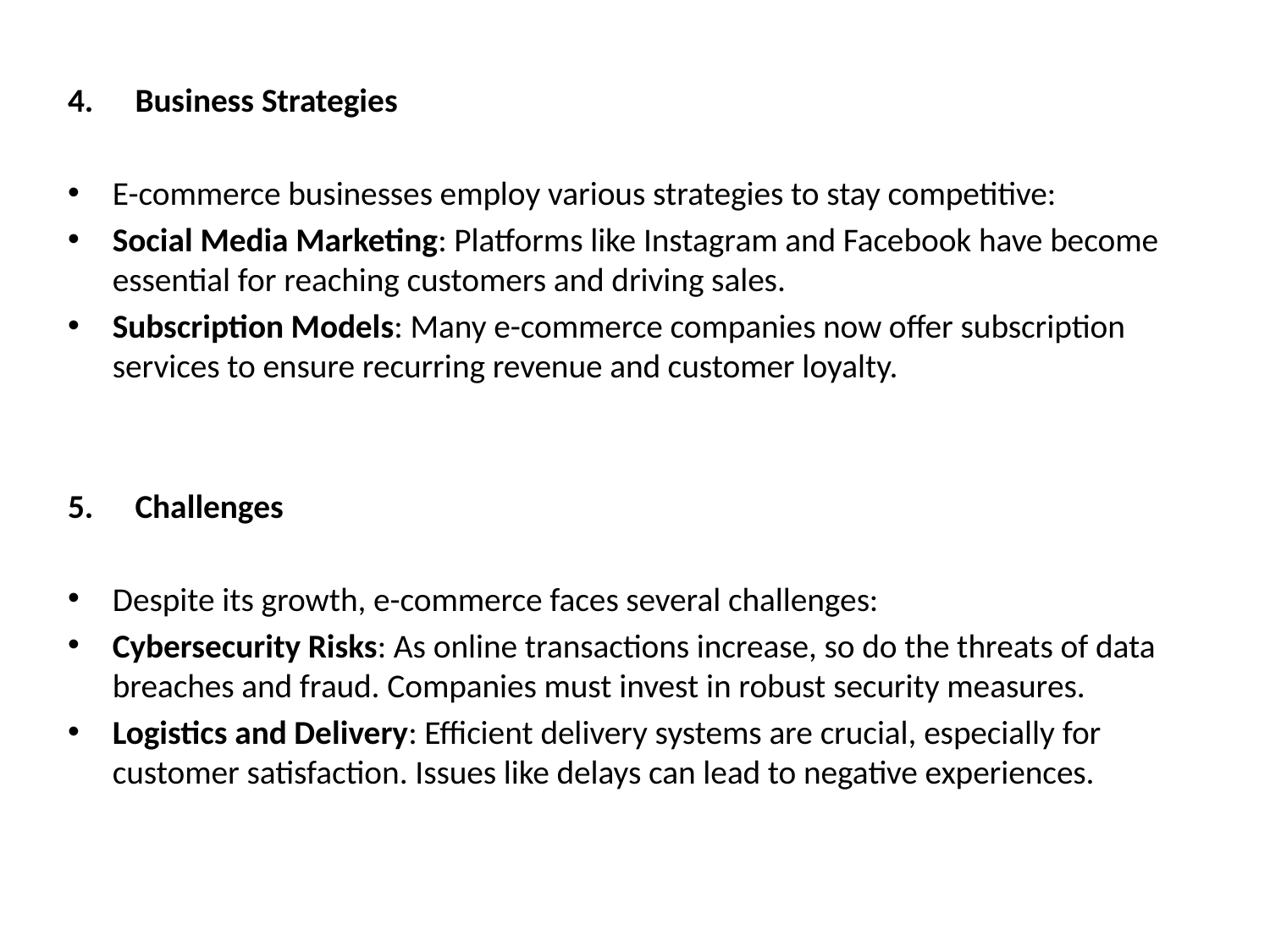

Business Strategies

E-commerce businesses employ various strategies to stay competitive:
Social Media Marketing: Platforms like Instagram and Facebook have become essential for reaching customers and driving sales.
Subscription Models: Many e-commerce companies now offer subscription services to ensure recurring revenue and customer loyalty.

Challenges

Despite its growth, e-commerce faces several challenges:
Cybersecurity Risks: As online transactions increase, so do the threats of data breaches and fraud. Companies must invest in robust security measures.
Logistics and Delivery: Efficient delivery systems are crucial, especially for customer satisfaction. Issues like delays can lead to negative experiences.